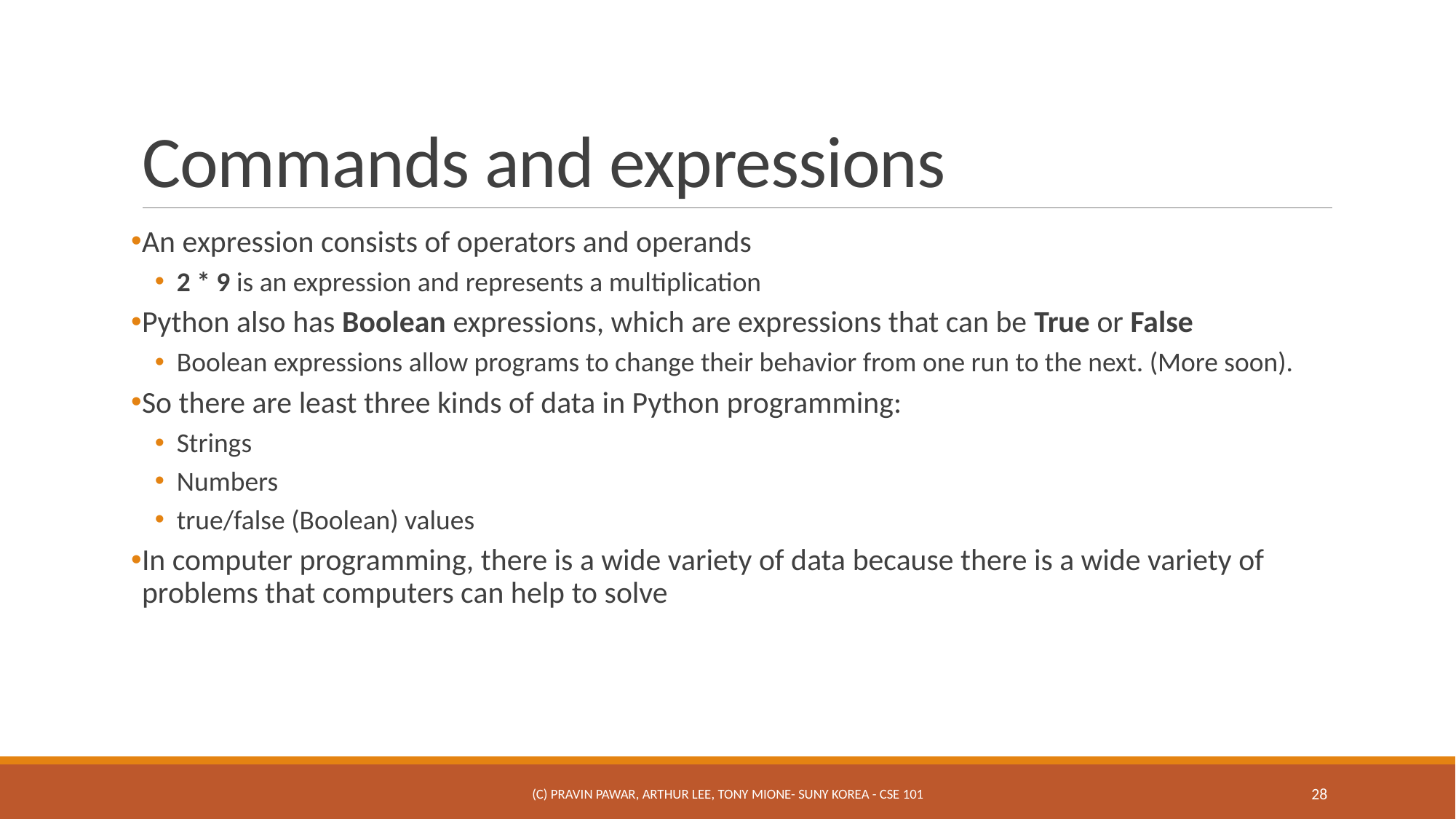

# Commands and expressions
An expression consists of operators and operands
2 * 9 is an expression and represents a multiplication
Python also has Boolean expressions, which are expressions that can be True or False
Boolean expressions allow programs to change their behavior from one run to the next. (More soon).
So there are least three kinds of data in Python programming:
Strings
Numbers
true/false (Boolean) values
In computer programming, there is a wide variety of data because there is a wide variety of problems that computers can help to solve
(c) Pravin Pawar, Arthur Lee, Tony Mione- SUNY Korea - CSE 101
28